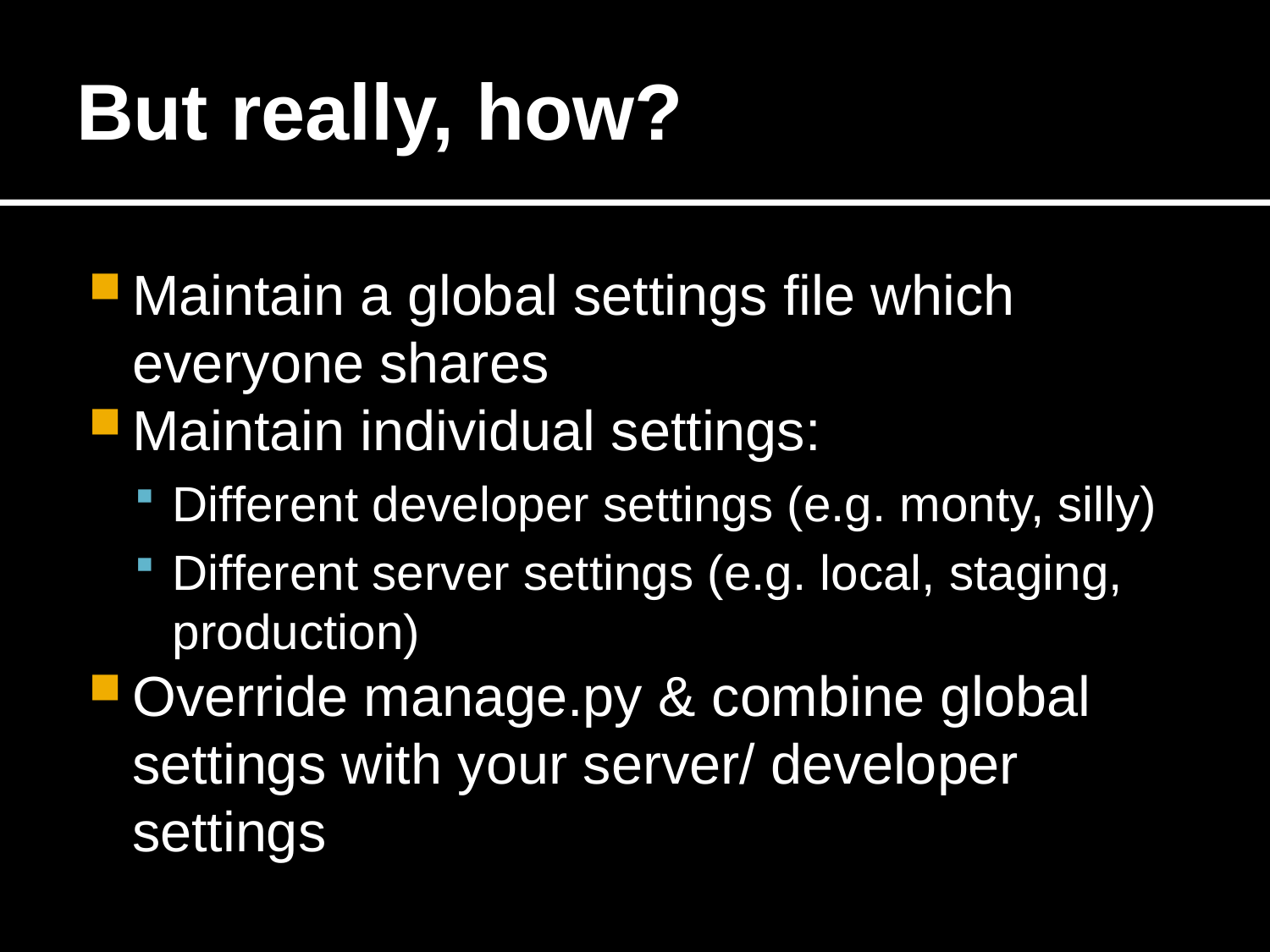

# But really, how?
Maintain a global settings file which everyone shares
Maintain individual settings:
Different developer settings (e.g. monty, silly)
Different server settings (e.g. local, staging, production)
Override manage.py & combine global settings with your server/ developer settings